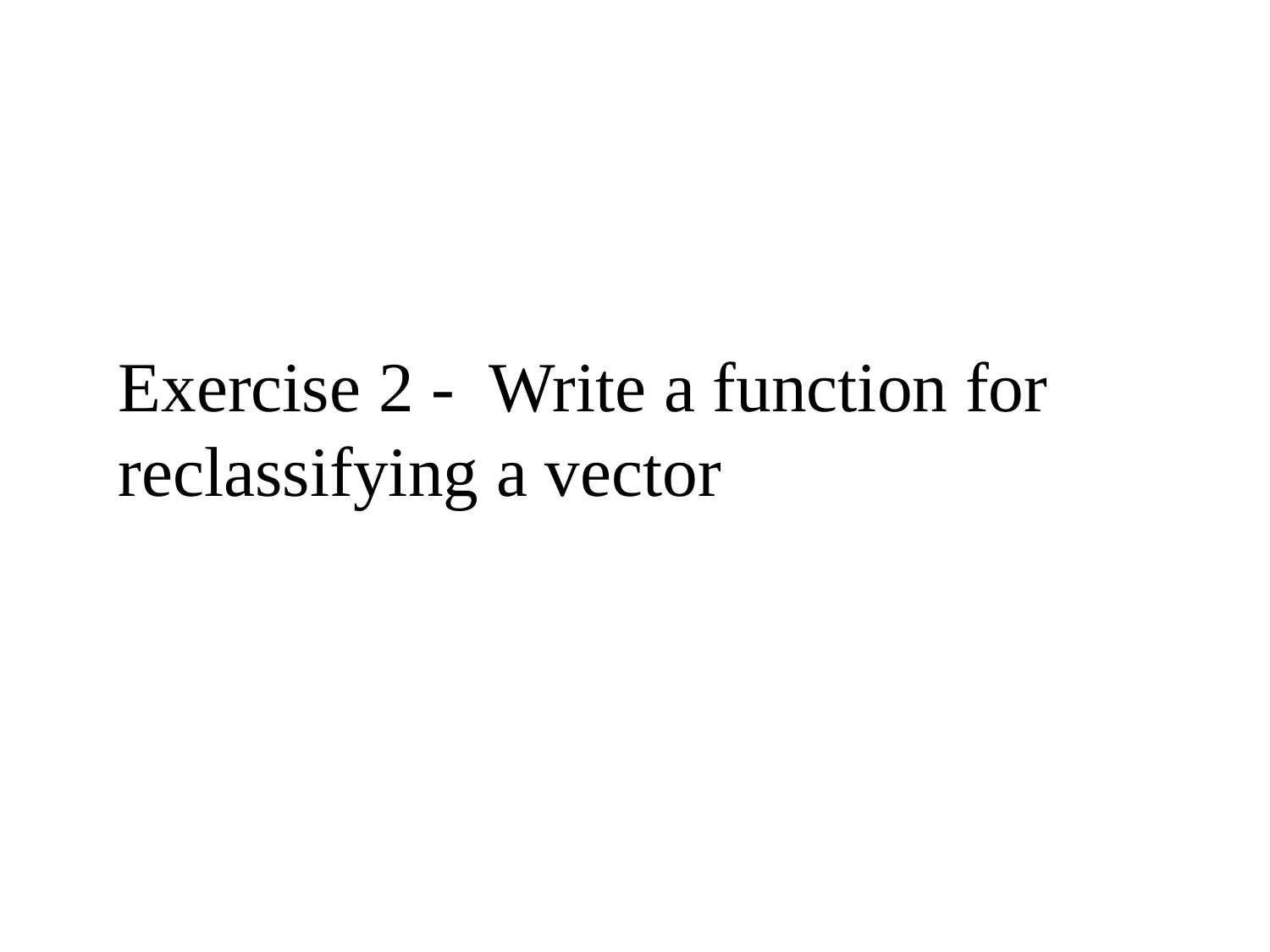

Exercise 2 -  Write a function for reclassifying a vector